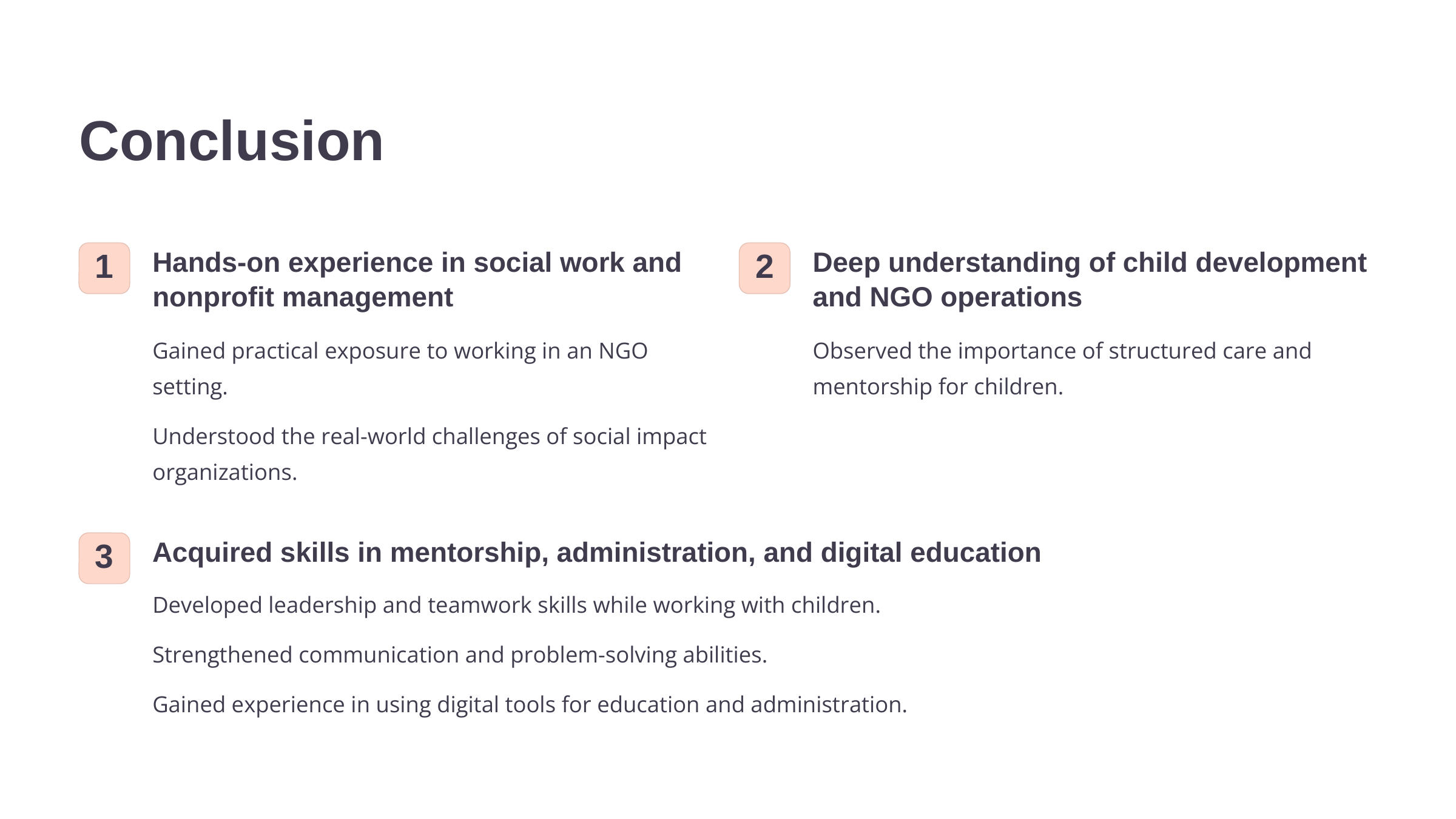

Conclusion

Hands-on experience in social work and nonprofit management

Deep understanding of child development and NGO operations
1
2
Gained practical exposure to working in an NGO setting.
Observed the importance of structured care and mentorship for children.
Understood the real-world challenges of social impact organizations.

Acquired skills in mentorship, administration, and digital education
3
Developed leadership and teamwork skills while working with children.
Strengthened communication and problem-solving abilities.
Gained experience in using digital tools for education and administration.